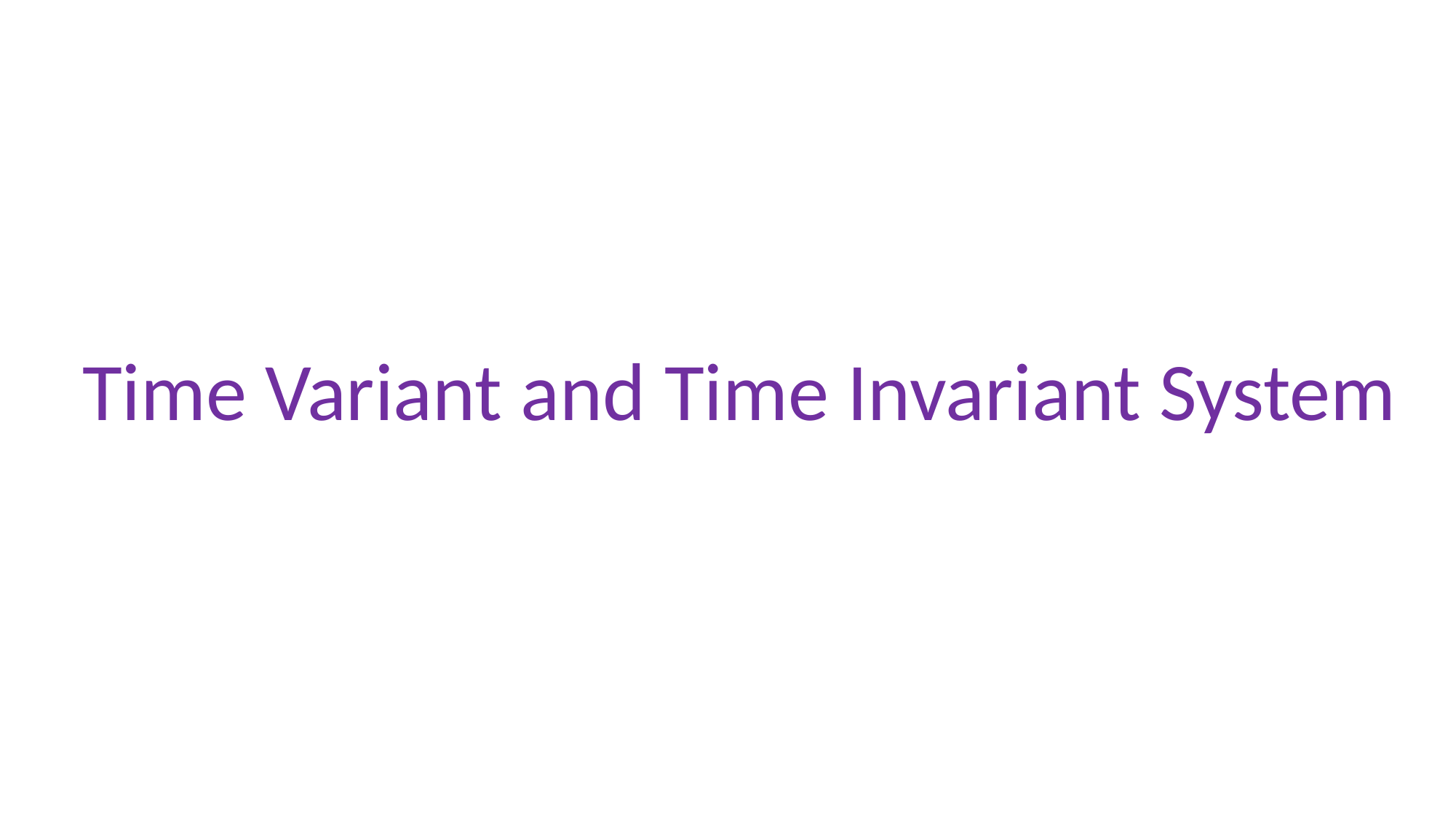

# Time Variant and Time Invariant System